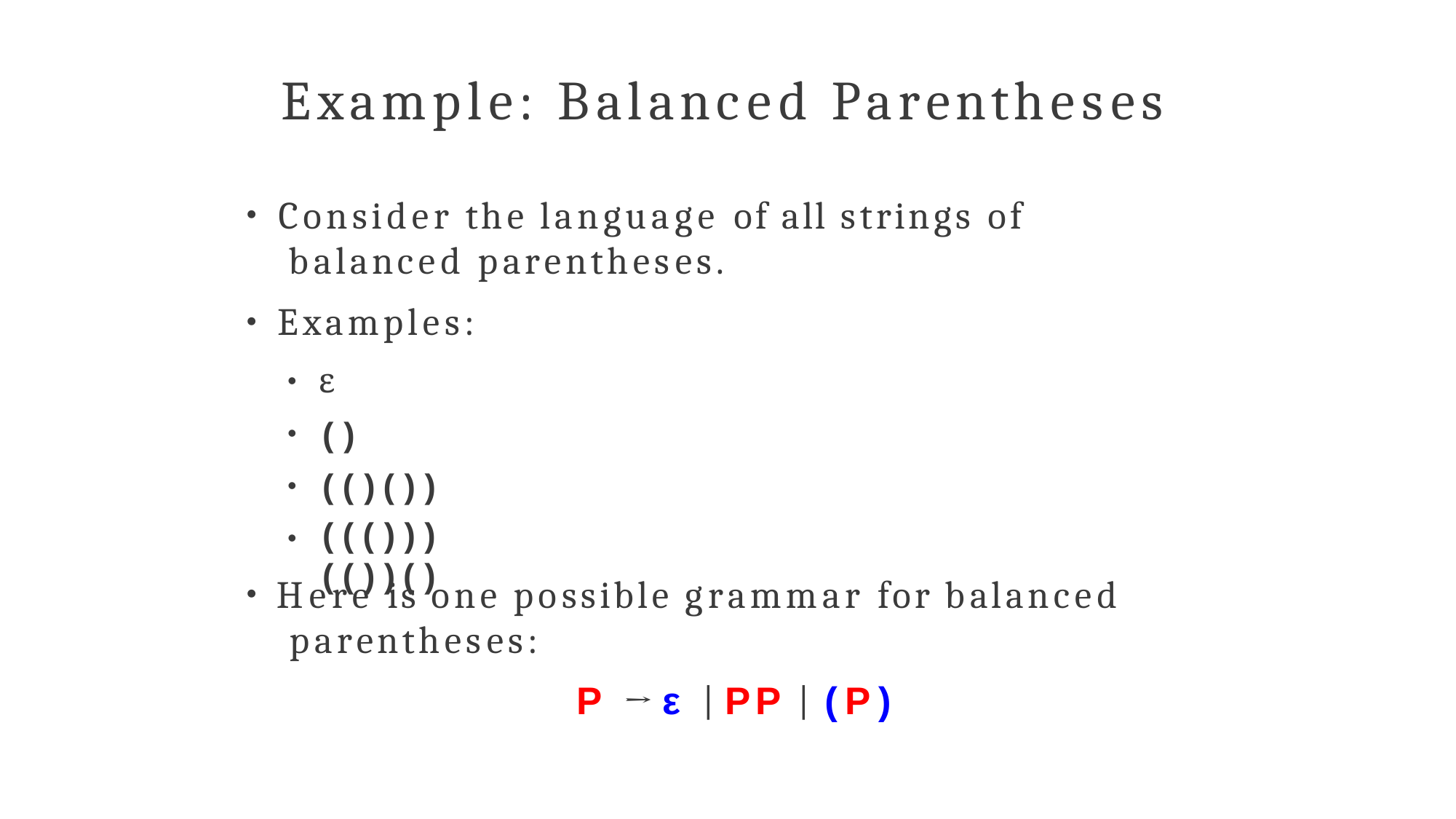

# Example: Balanced Parentheses
Consider the language of all strings of  balanced parentheses.
Examples:
●
●
ε
()  (()())
((()))(())()
●
●
●
●
Here is one possible grammar for balanced  parentheses:
P → ε | PP | (P)
●